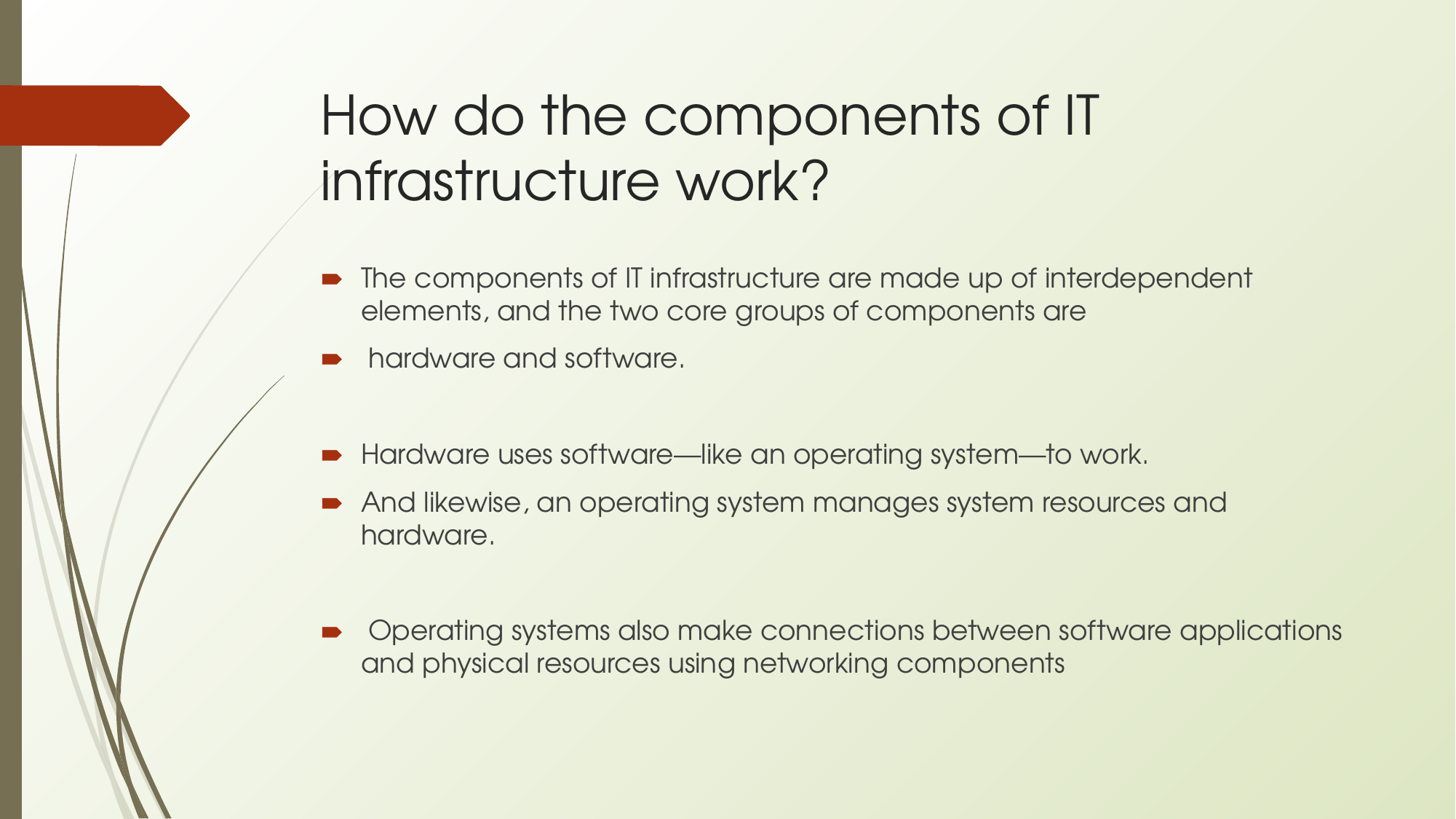

# How do the components of IT infrastructure work?
The components of IT infrastructure are made up of interdependent elements, and the two core groups of components are
 hardware and software.

Hardware uses software—like an operating system—to work.
And likewise, an operating system manages system resources and hardware.

 Operating systems also make connections between software applications and physical resources using networking components